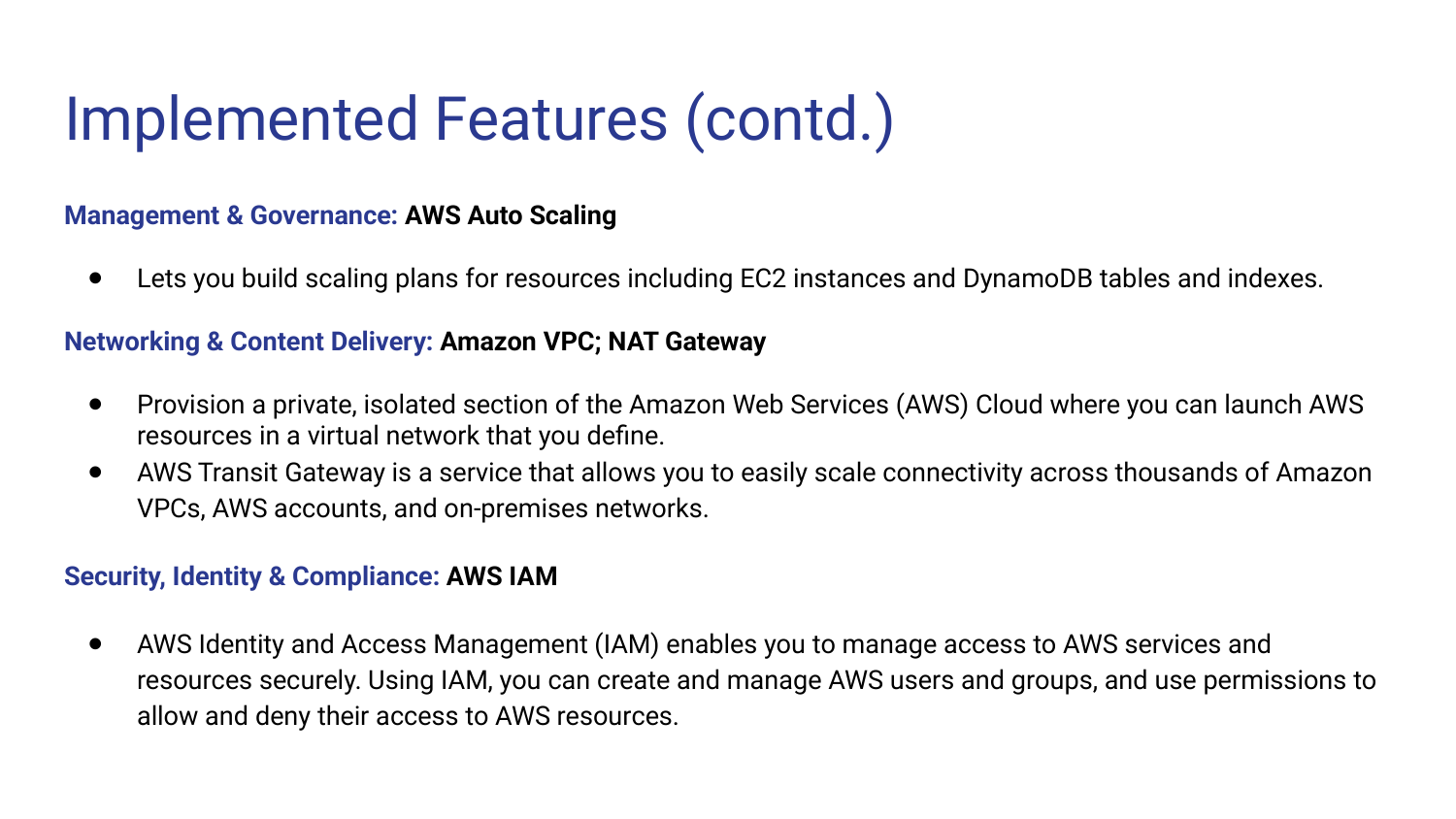

# Implemented Features (contd.)

Management & Governance: AWS Auto Scaling

Lets you build scaling plans for resources including EC2 instances and DynamoDB tables and indexes.

Networking & Content Delivery: Amazon VPC; NAT Gateway

Provision a private, isolated section of the Amazon Web Services (AWS) Cloud where you can launch AWS resources in a virtual network that you define.
AWS Transit Gateway is a service that allows you to easily scale connectivity across thousands of Amazon VPCs, AWS accounts, and on-premises networks.

Security, Identity & Compliance: AWS IAM

AWS Identity and Access Management (IAM) enables you to manage access to AWS services and resources securely. Using IAM, you can create and manage AWS users and groups, and use permissions to allow and deny their access to AWS resources.